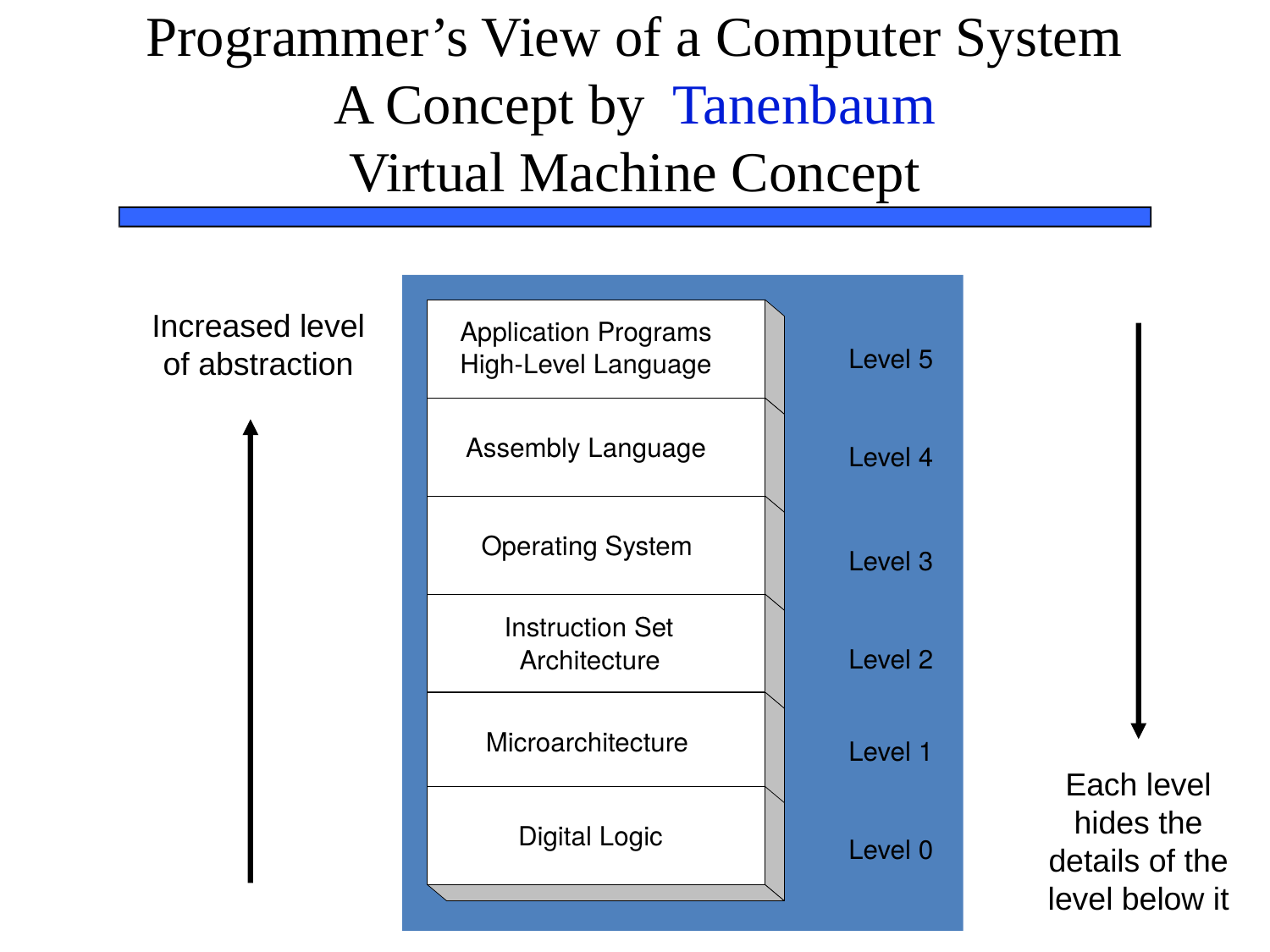

# Programmer’s View of a Computer System A Concept by  Tanenbaum Virtual Machine Concept

Application Programs
High-Level Language
Level 5

Assembly Language
Level 4

Operating System
Level 3

Instruction Set
Level 2
Architecture

Microarchitecture
Level 1

Digital Logic
Level 0

Increased level of abstraction

Each level hides the details of the level below it